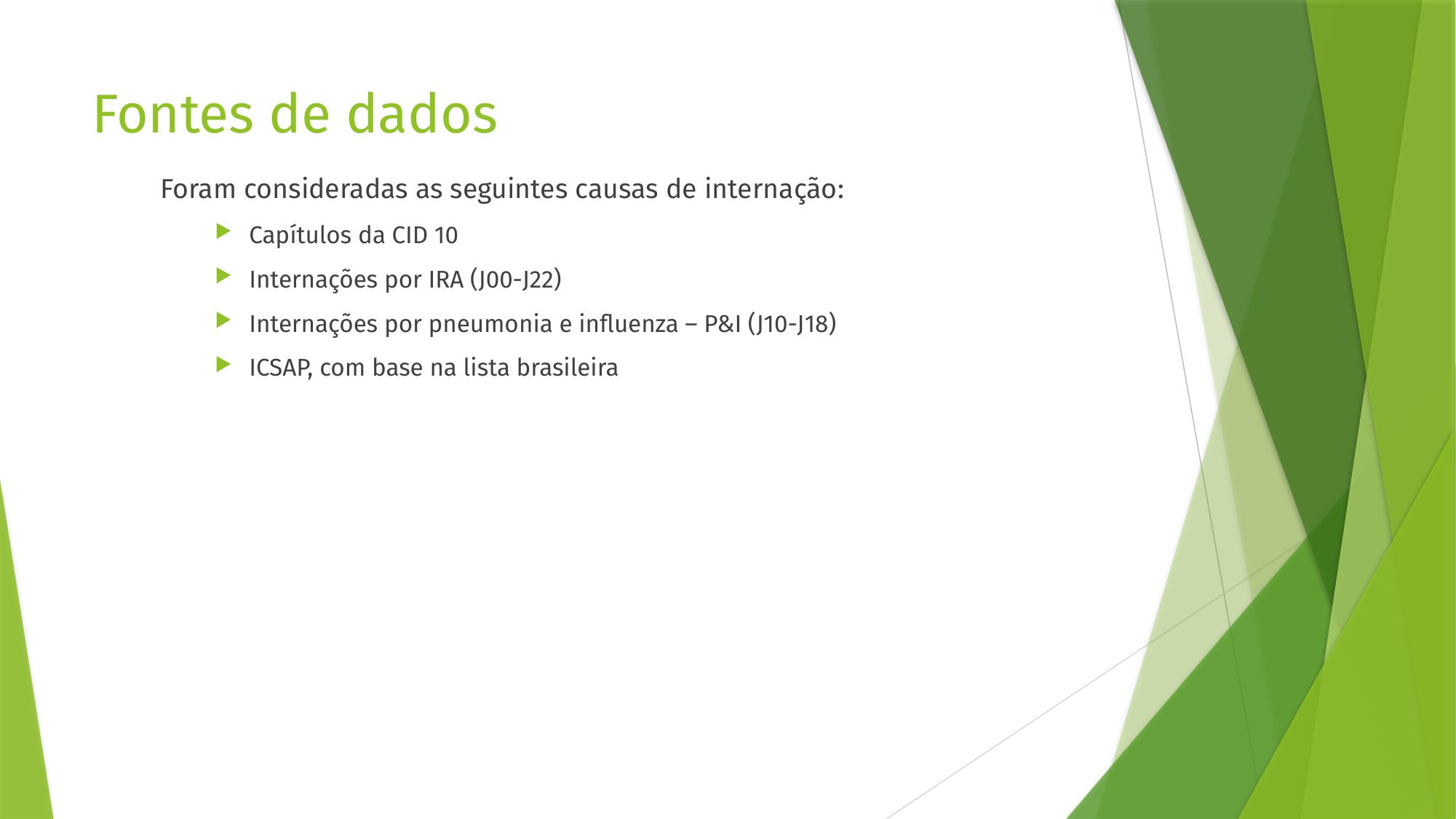

# Fontes de dados
Foram consideradas as seguintes causas de internação:
Capítulos da CID 10
Internações por IRA (J00-J22)
Internações por pneumonia e influenza – P&I (J10-J18)
ICSAP, com base na lista brasileira